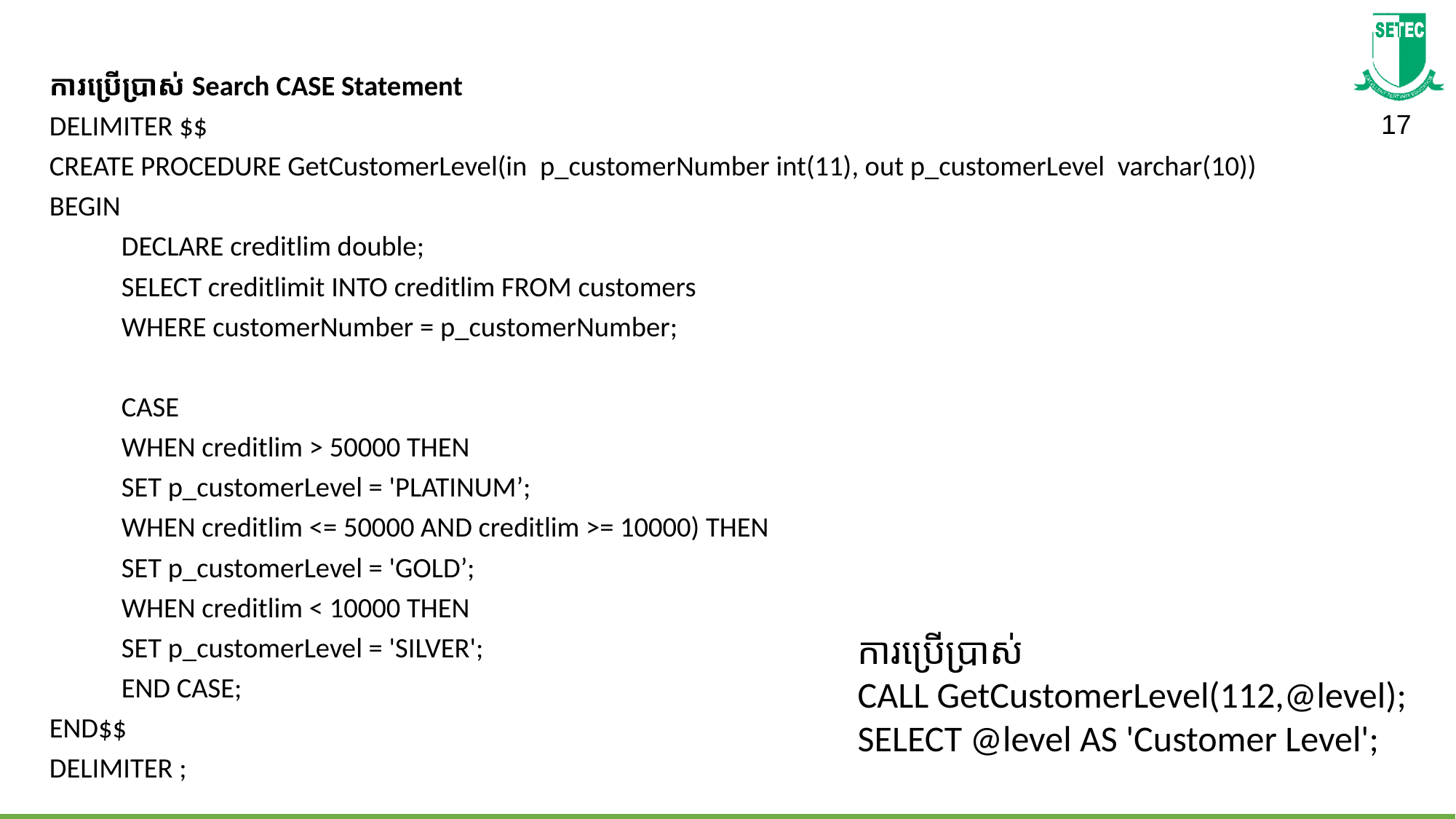

ការប្រើប្រាស់ Search CASE Statement
DELIMITER $$
CREATE PROCEDURE GetCustomerLevel(in  p_customerNumber int(11), out p_customerLevel  varchar(10))
BEGIN
    	DECLARE creditlim double;
    	SELECT creditlimit INTO creditlim FROM customers
	WHERE customerNumber = p_customerNumber;

    	CASE
	WHEN creditlim > 50000 THEN
   		SET p_customerLevel = 'PLATINUM’;
	WHEN creditlim <= 50000 AND creditlim >= 10000) THEN
   		SET p_customerLevel = 'GOLD’;
	WHEN creditlim < 10000 THEN
   		SET p_customerLevel = 'SILVER';
    	END CASE;
END$$
DELIMITER ;
ការប្រើប្រាស់
CALL GetCustomerLevel(112,@level);
SELECT @level AS 'Customer Level';